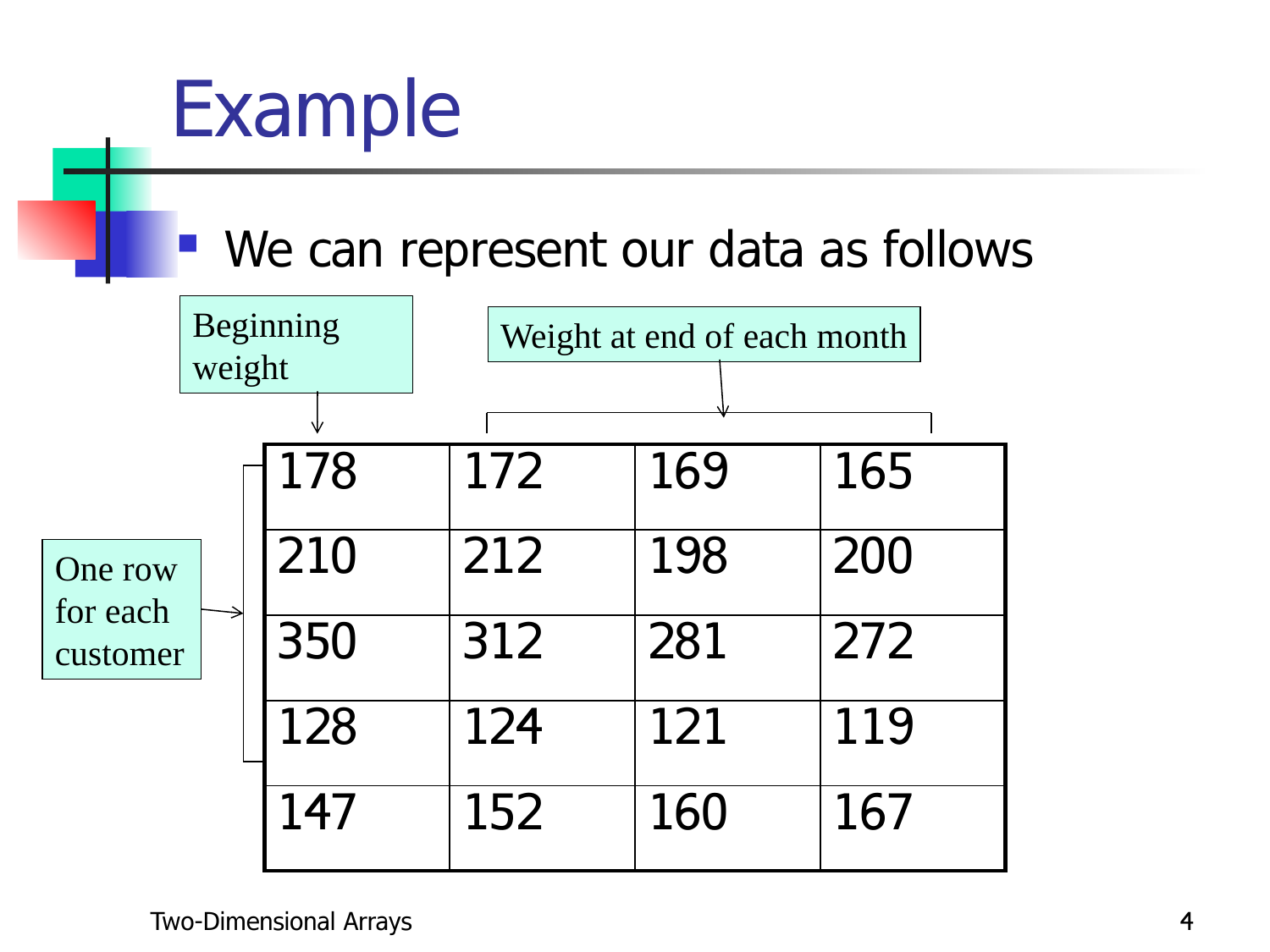

# Example
We can represent our data as follows
Beginning weight
Weight at end of each month
| 178 | 172 | 169 | 165 |
| --- | --- | --- | --- |
| 210 | 212 | 198 | 200 |
| 350 | 312 | 281 | 272 |
| 128 | 124 | 121 | 119 |
| 147 | 152 | 160 | 167 |
One row for each customer
Two-Dimensional Arrays
4